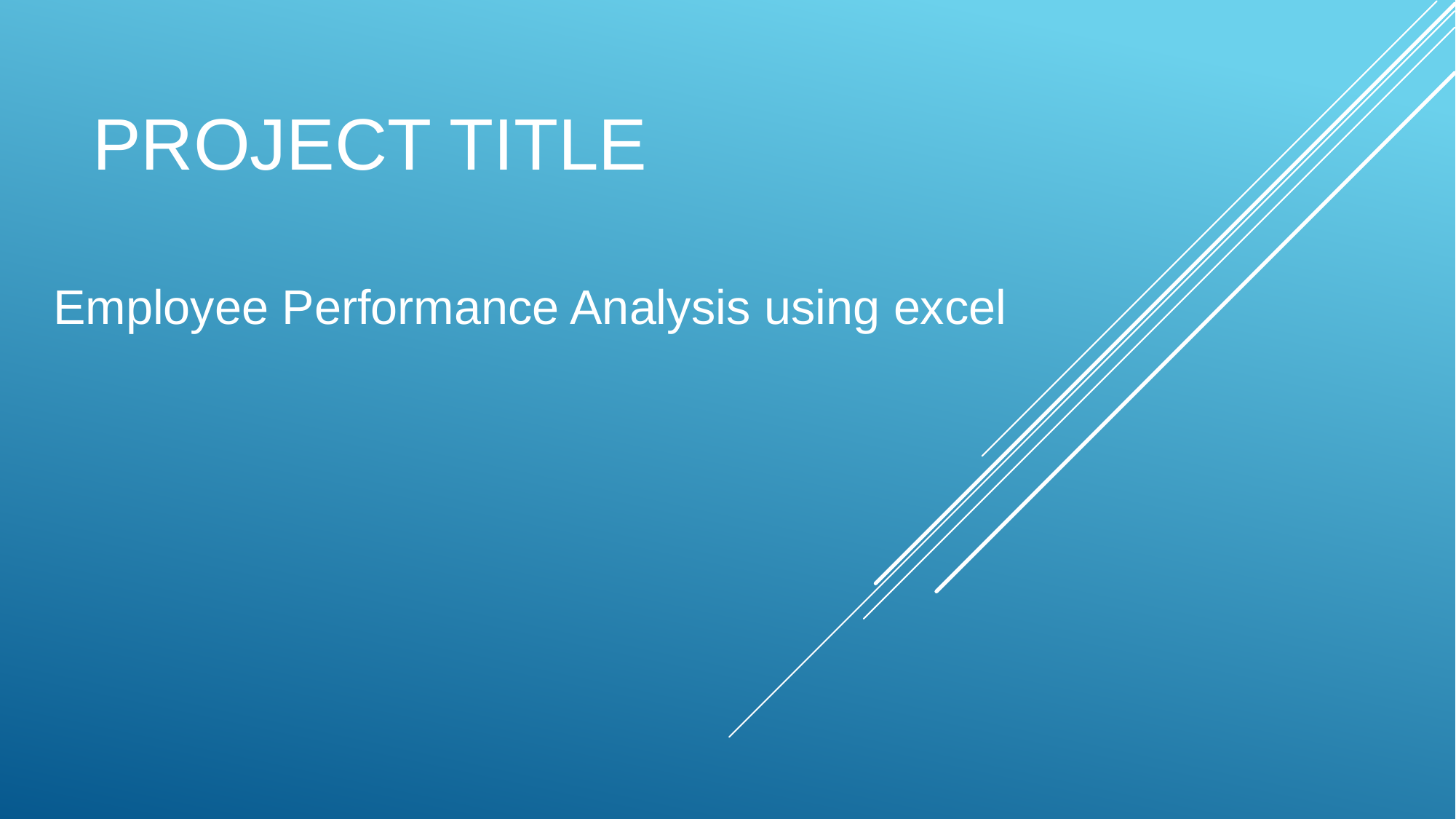

# PROJECT TITLE
 Employee Performance Analysis using excel